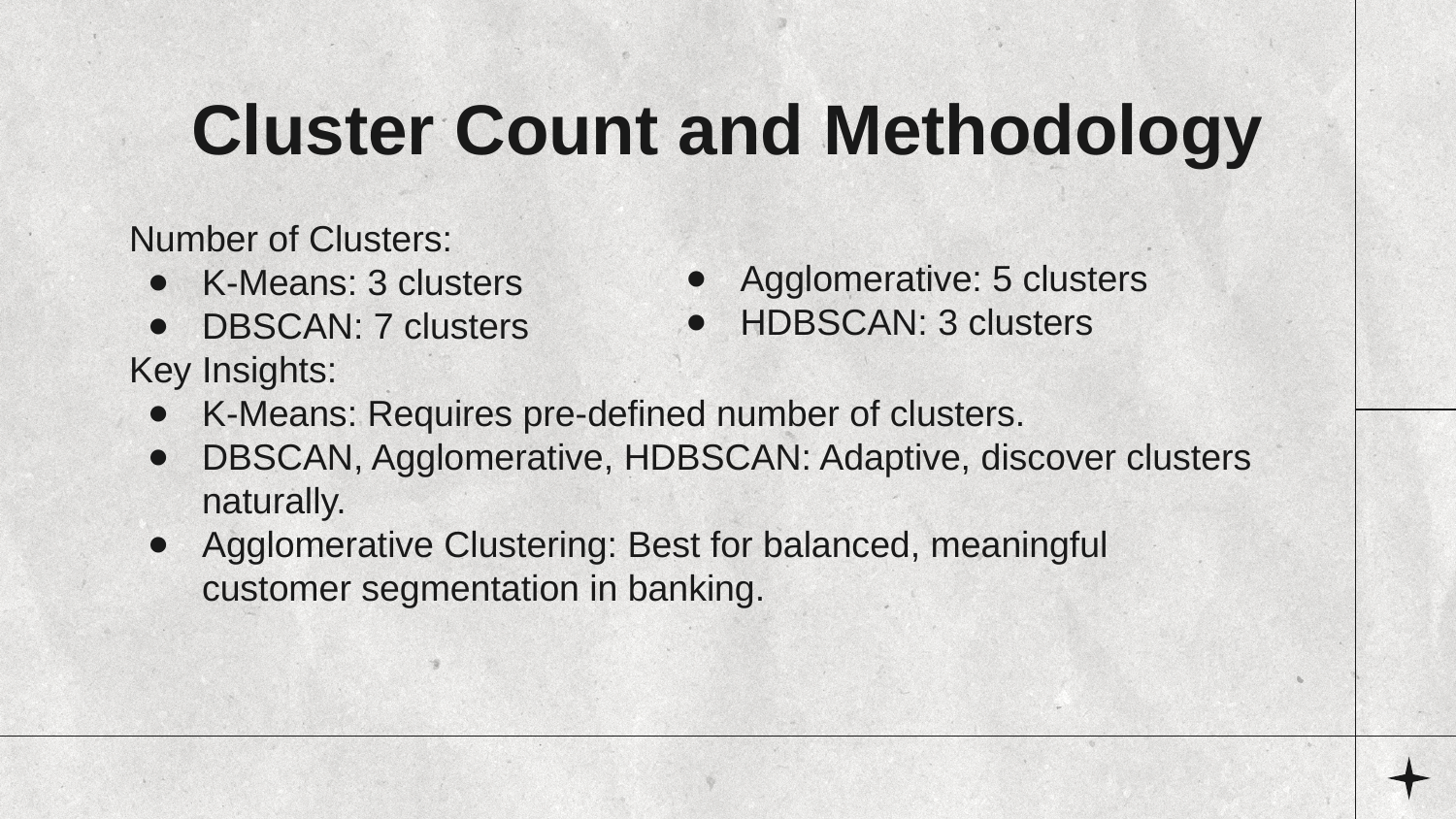

# Cluster Count and Methodology
Number of Clusters:
K-Means: 3 clusters
DBSCAN: 7 clusters
Key Insights:
K-Means: Requires pre-defined number of clusters.
DBSCAN, Agglomerative, HDBSCAN: Adaptive, discover clusters naturally.
Agglomerative Clustering: Best for balanced, meaningful customer segmentation in banking.
Agglomerative: 5 clusters
HDBSCAN: 3 clusters